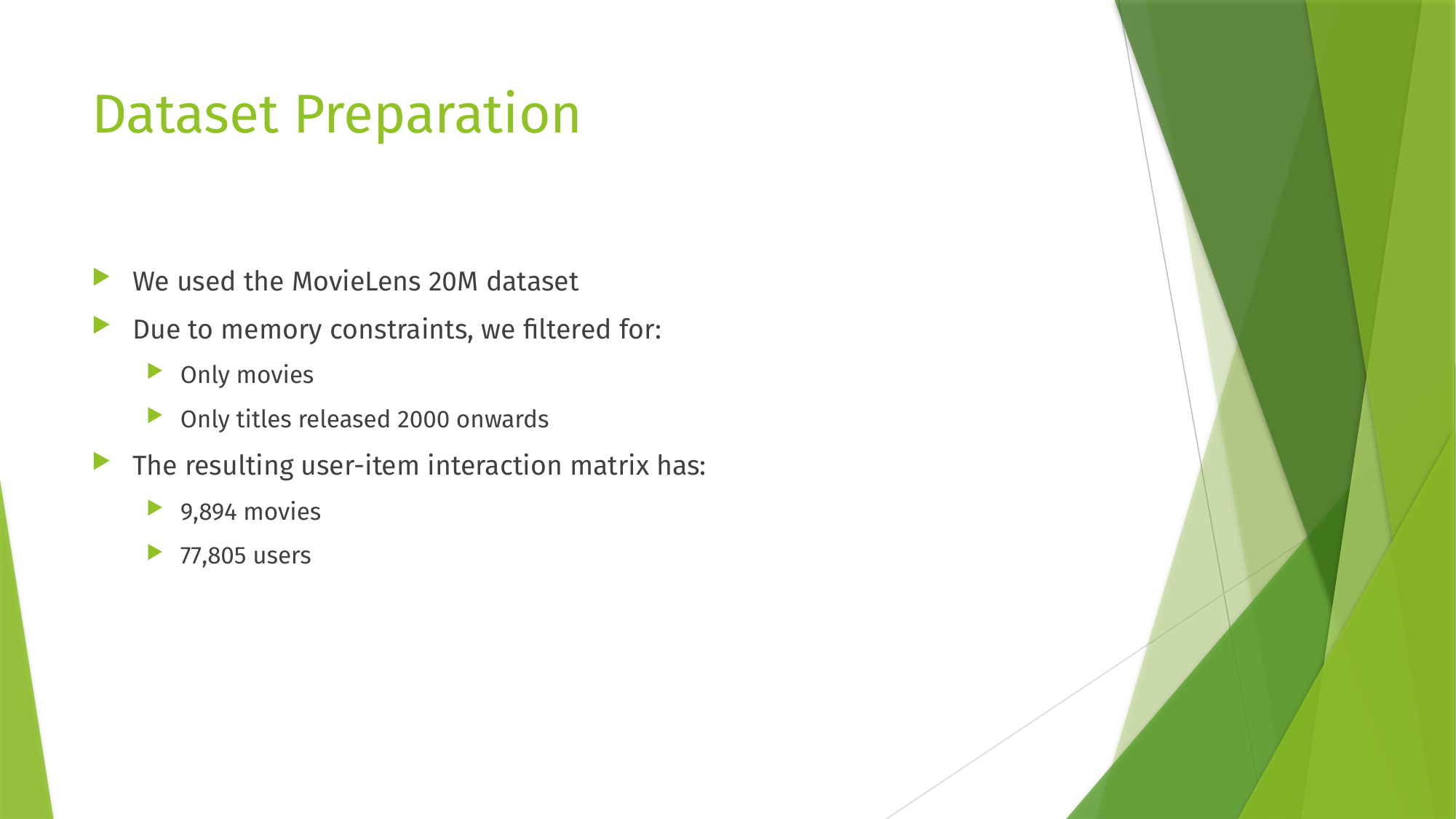

# Dataset Preparation
We used the MovieLens 20M dataset
Due to memory constraints, we filtered for:
Only movies
Only titles released 2000 onwards
The resulting user-item interaction matrix has:
9,894 movies
77,805 users